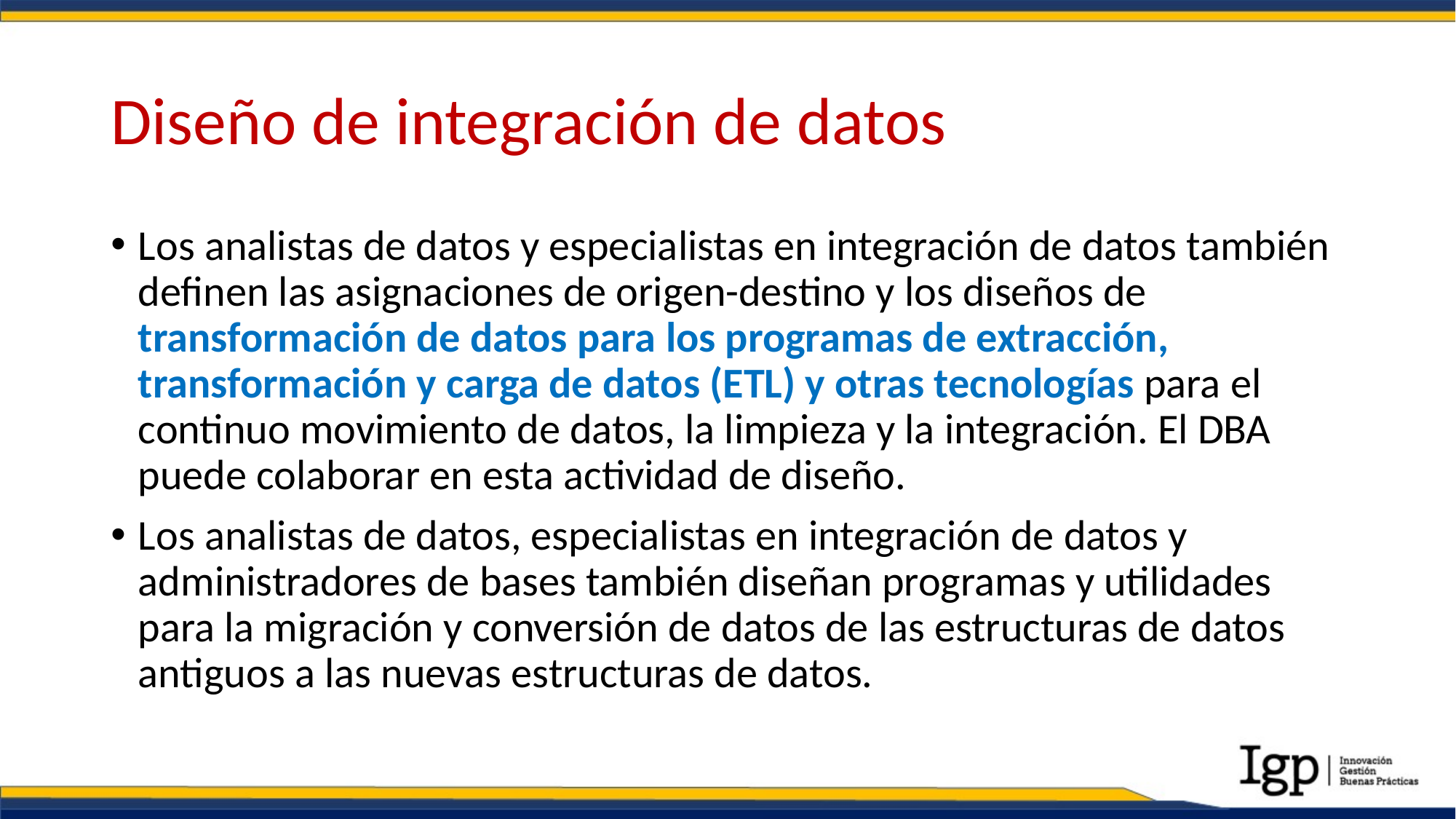

# Diseño de integración de datos
Los analistas de datos y especialistas en integración de datos también definen las asignaciones de origen-destino y los diseños de transformación de datos para los programas de extracción, transformación y carga de datos (ETL) y otras tecnologías para el continuo movimiento de datos, la limpieza y la integración. El DBA puede colaborar en esta actividad de diseño.
Los analistas de datos, especialistas en integración de datos y administradores de bases también diseñan programas y utilidades para la migración y conversión de datos de las estructuras de datos antiguos a las nuevas estructuras de datos.